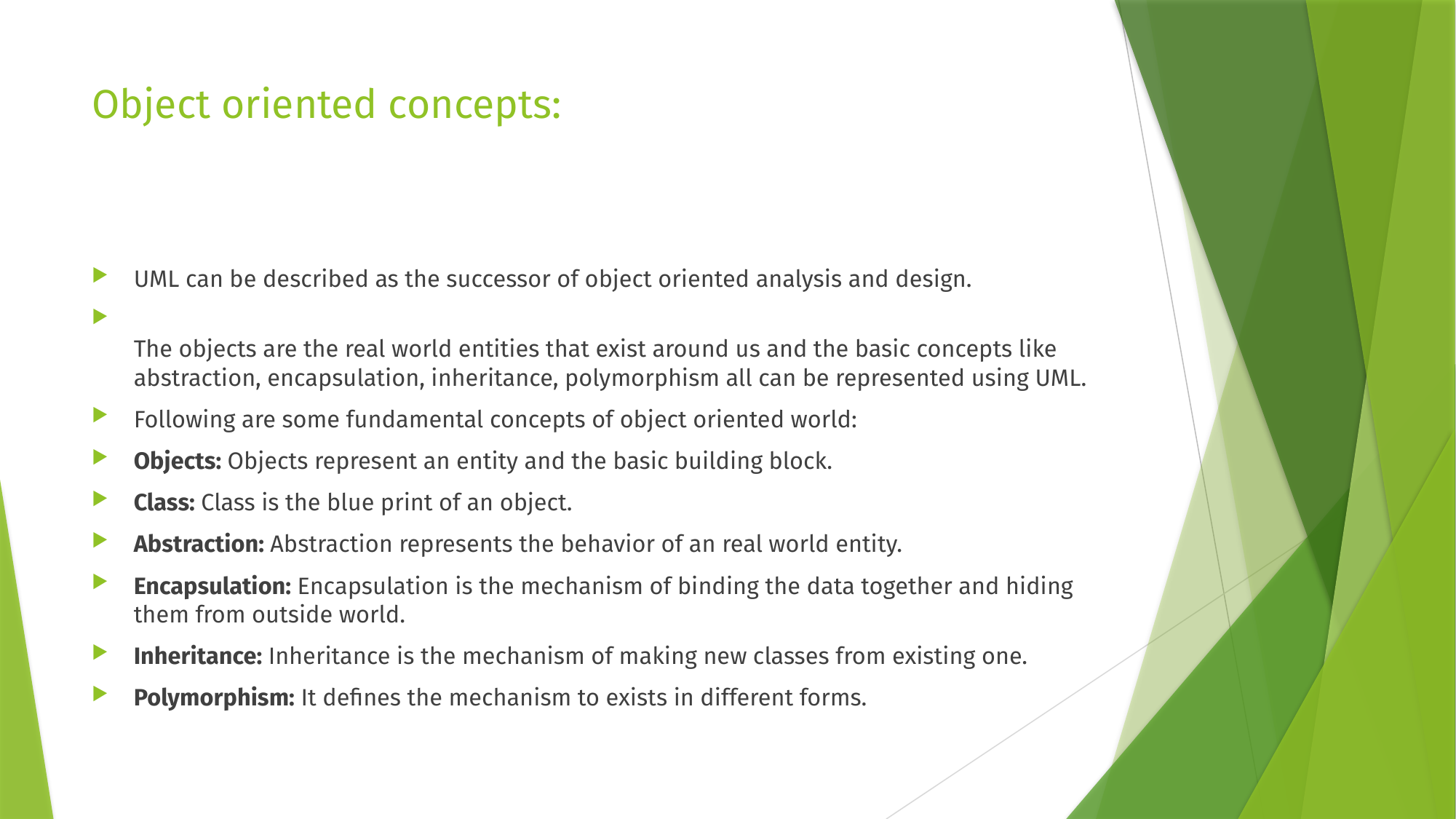

# Object oriented concepts:
UML can be described as the successor of object oriented analysis and design.
The objects are the real world entities that exist around us and the basic concepts like abstraction, encapsulation, inheritance, polymorphism all can be represented using UML.
Following are some fundamental concepts of object oriented world:
Objects: Objects represent an entity and the basic building block.
Class: Class is the blue print of an object.
Abstraction: Abstraction represents the behavior of an real world entity.
Encapsulation: Encapsulation is the mechanism of binding the data together and hiding them from outside world.
Inheritance: Inheritance is the mechanism of making new classes from existing one.
Polymorphism: It defines the mechanism to exists in different forms.